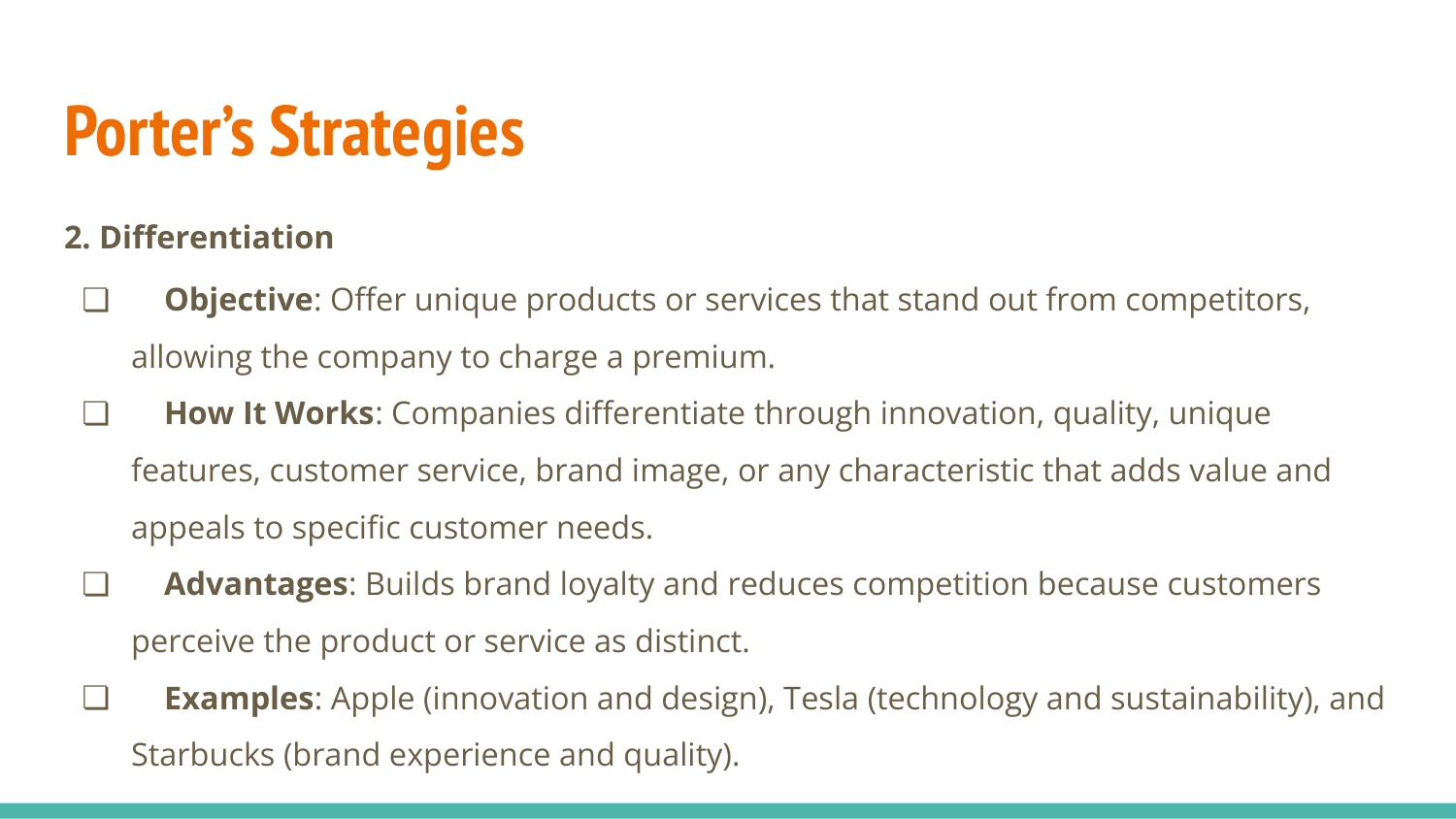

# Porter’s Strategies
2. Differentiation
    Objective: Offer unique products or services that stand out from competitors, allowing the company to charge a premium.
    How It Works: Companies differentiate through innovation, quality, unique features, customer service, brand image, or any characteristic that adds value and appeals to specific customer needs.
    Advantages: Builds brand loyalty and reduces competition because customers perceive the product or service as distinct.
    Examples: Apple (innovation and design), Tesla (technology and sustainability), and Starbucks (brand experience and quality).